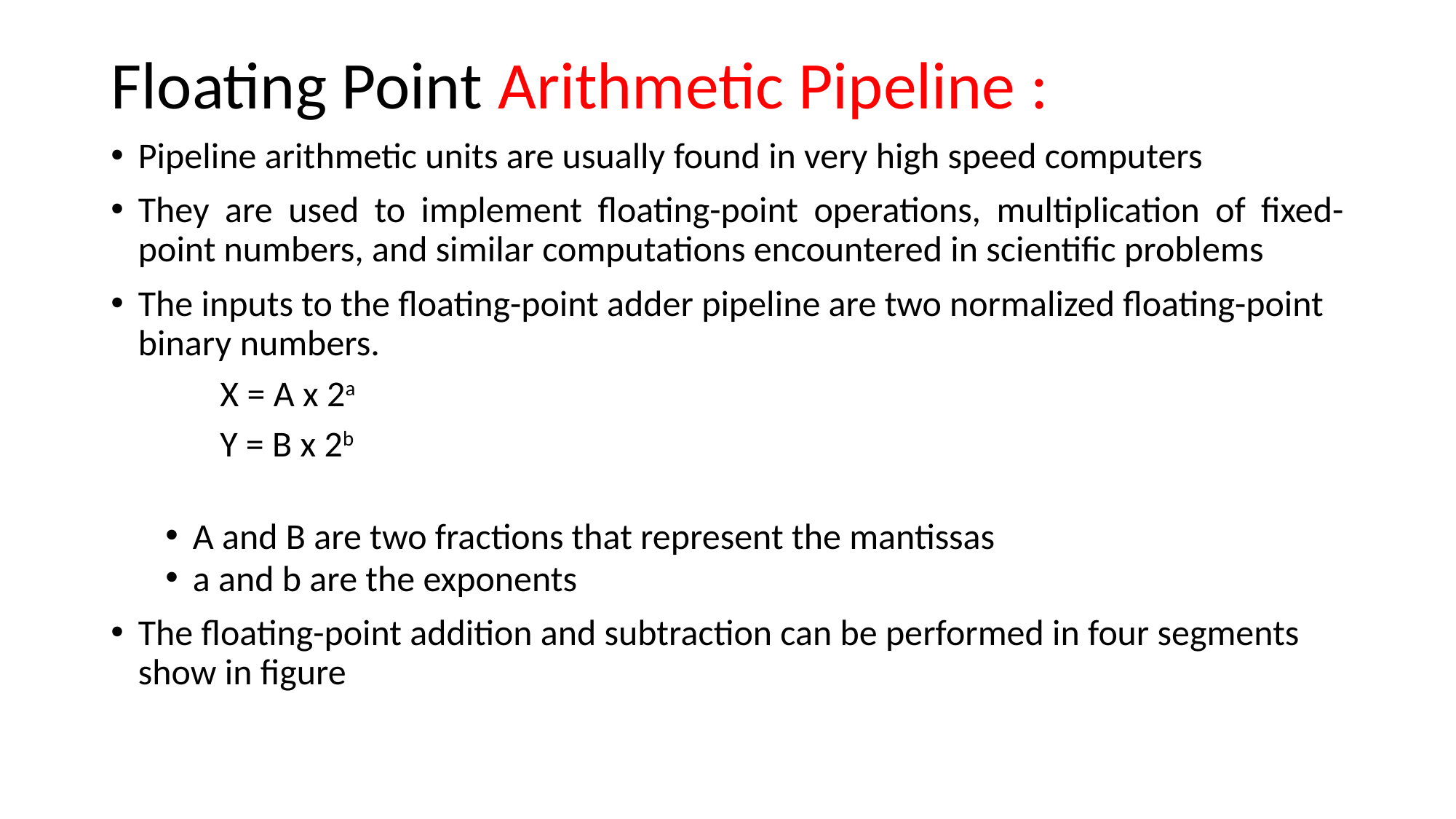

# Floating Point Arithmetic Pipeline :
Pipeline arithmetic units are usually found in very high speed computers
They are used to implement floating-point operations, multiplication of fixed-point numbers, and similar computations encountered in scientific problems
The inputs to the floating-point adder pipeline are two normalized floating-point binary numbers.
	X = A x 2a
	Y = B x 2b

A and B are two fractions that represent the mantissas
a and b are the exponents
The floating-point addition and subtraction can be performed in four segments  show in figure